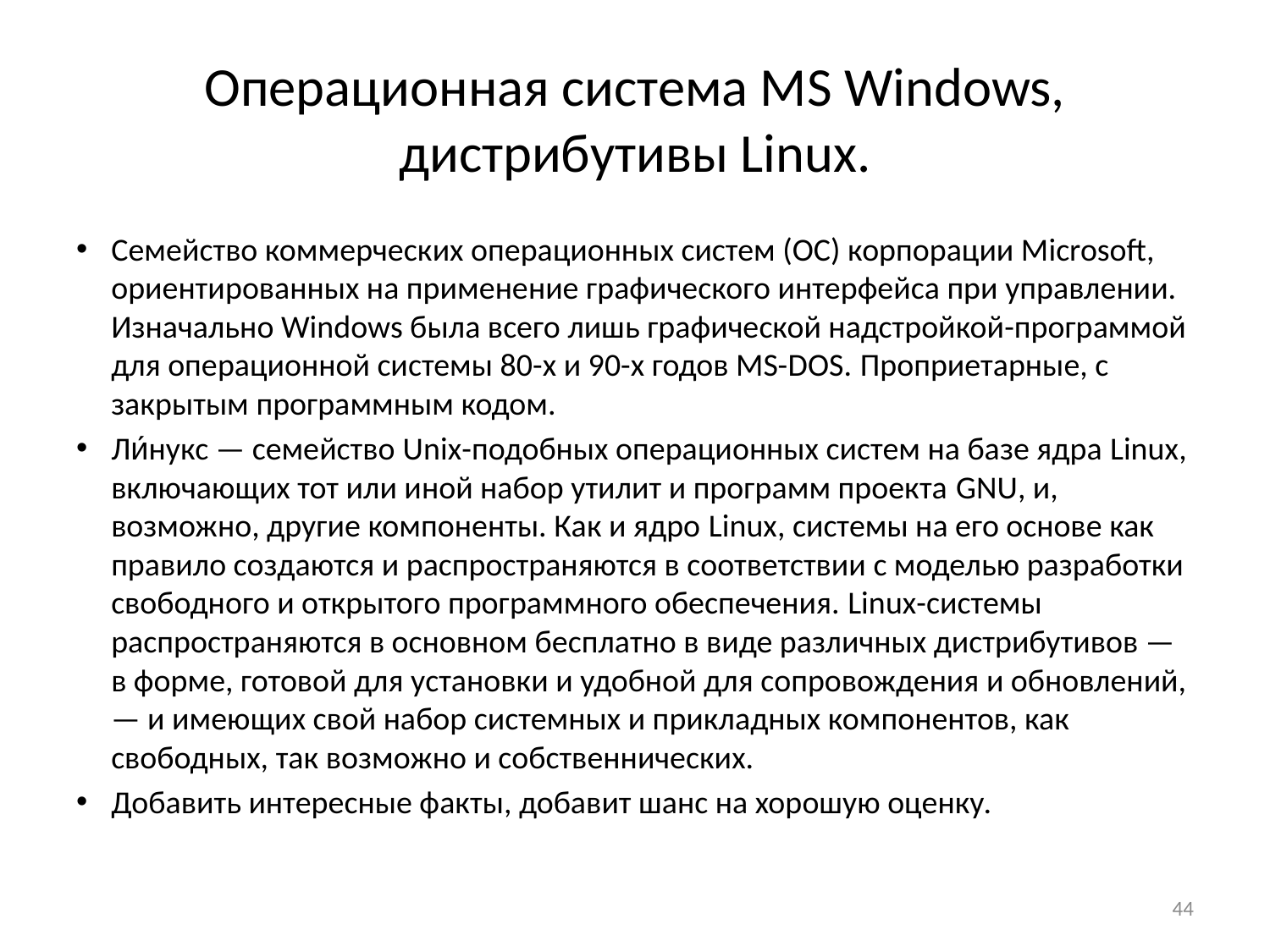

# Операционная система MS Windows, дистрибутивы Linux.
Cемейство коммерческих операционных систем (OC) корпорации Microsoft, ориентированных на применение графического интерфейса при управлении. Изначально Windows была всего лишь графической надстройкой-программой для операционной системы 80-х и 90-х годов MS-DOS. Проприетарные, с закрытым программным кодом.
Ли́нукс — семейство Unix-подобных операционных систем на базе ядра Linux, включающих тот или иной набор утилит и программ проекта GNU, и, возможно, другие компоненты. Как и ядро Linux, системы на его основе как правило создаются и распространяются в соответствии с моделью разработки свободного и открытого программного обеспечения. Linux-системы распространяются в основном бесплатно в виде различных дистрибутивов — в форме, готовой для установки и удобной для сопровождения и обновлений, — и имеющих свой набор системных и прикладных компонентов, как свободных, так возможно и собственнических.
Добавить интересные факты, добавит шанс на хорошую оценку.

44